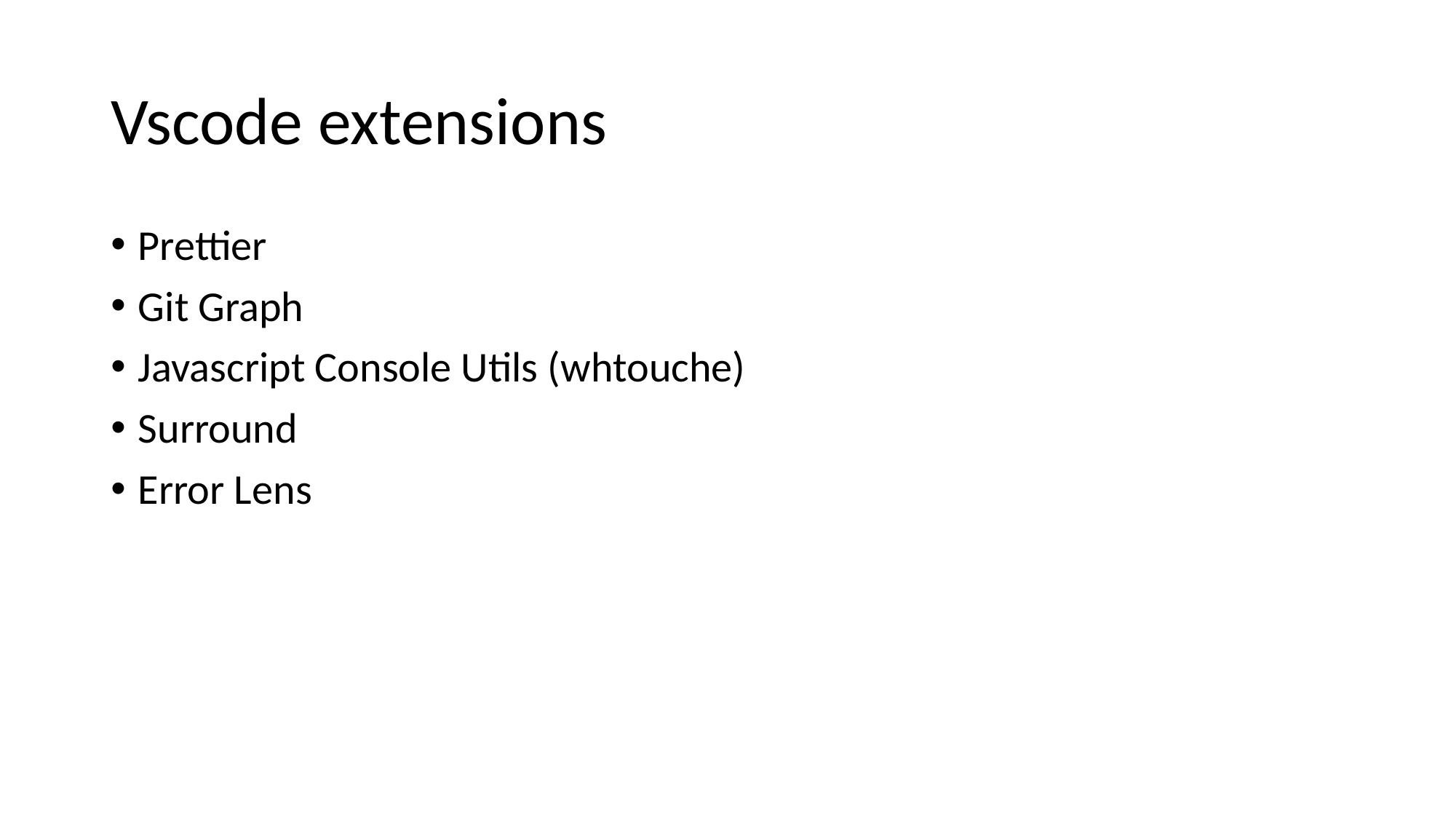

# Vscode extensions
Prettier
Git Graph
Javascript Console Utils (whtouche)
Surround
Error Lens